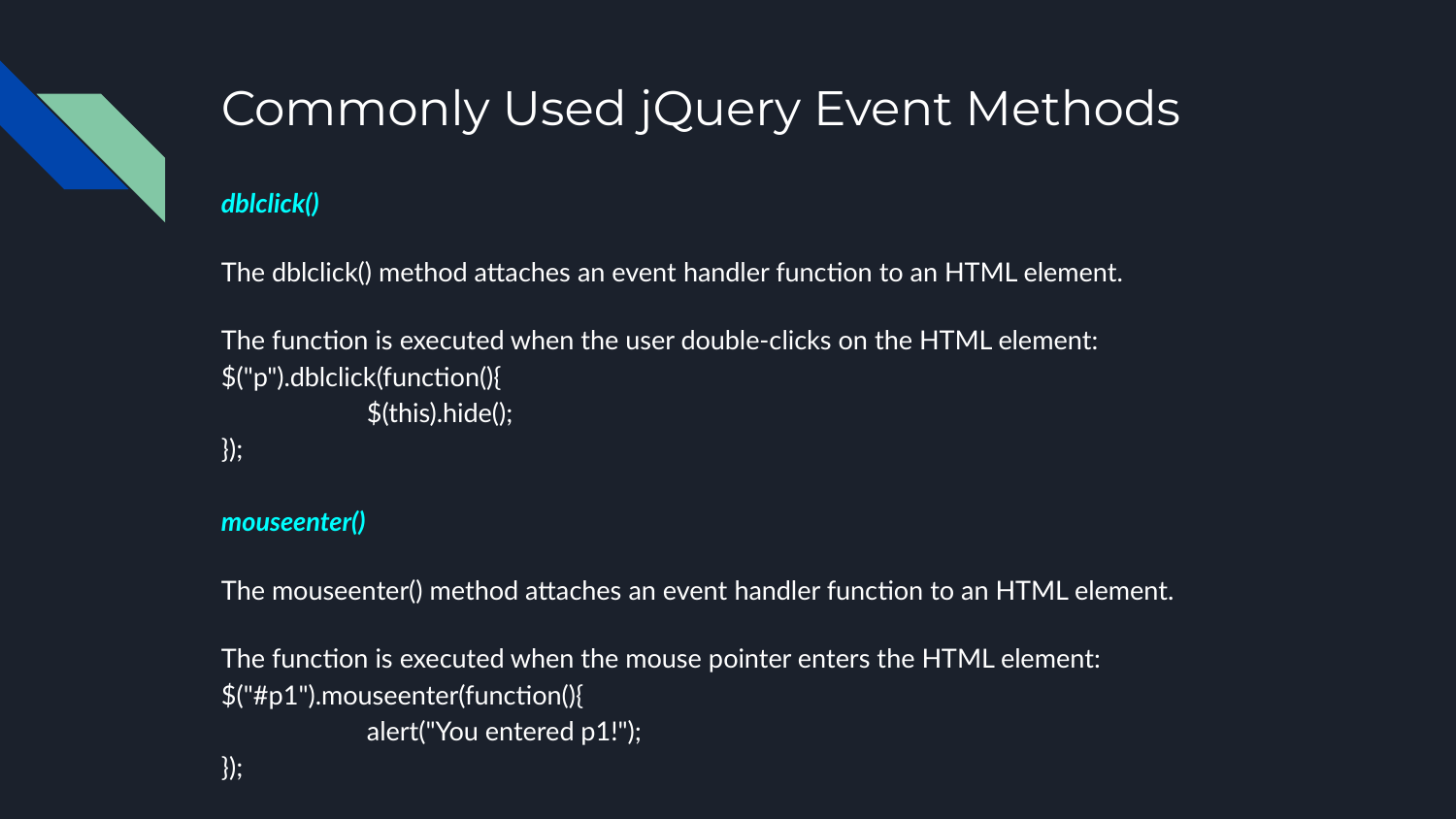

# Commonly Used jQuery Event Methods
dblclick()
The dblclick() method attaches an event handler function to an HTML element.
The function is executed when the user double-clicks on the HTML element:
$("p").dblclick(function(){
	$(this).hide();
});
mouseenter()
The mouseenter() method attaches an event handler function to an HTML element.
The function is executed when the mouse pointer enters the HTML element:
$("#p1").mouseenter(function(){
	alert("You entered p1!");
});